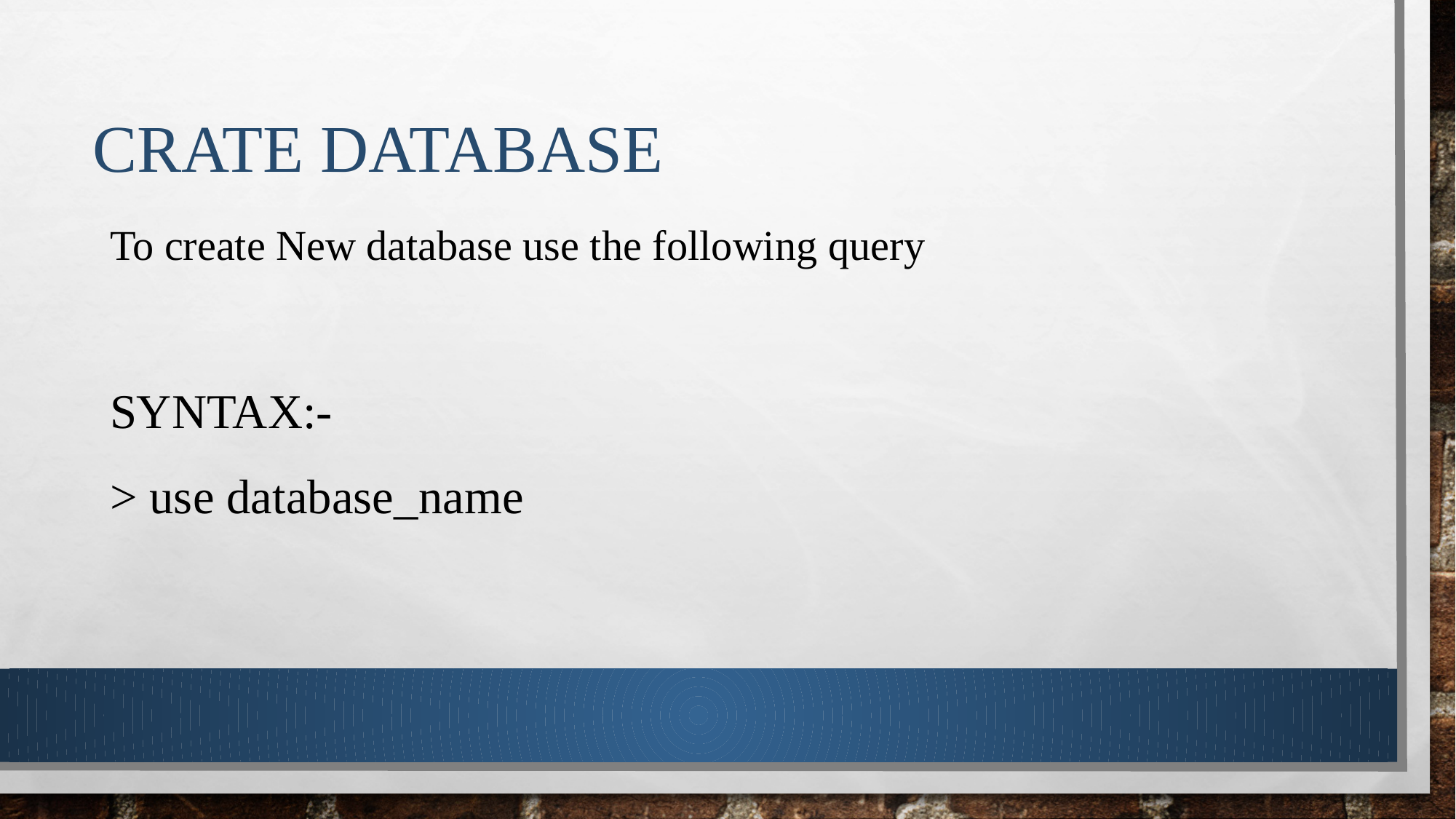

# Crate database
To create New database use the following query

Syntax:-
> use database_name